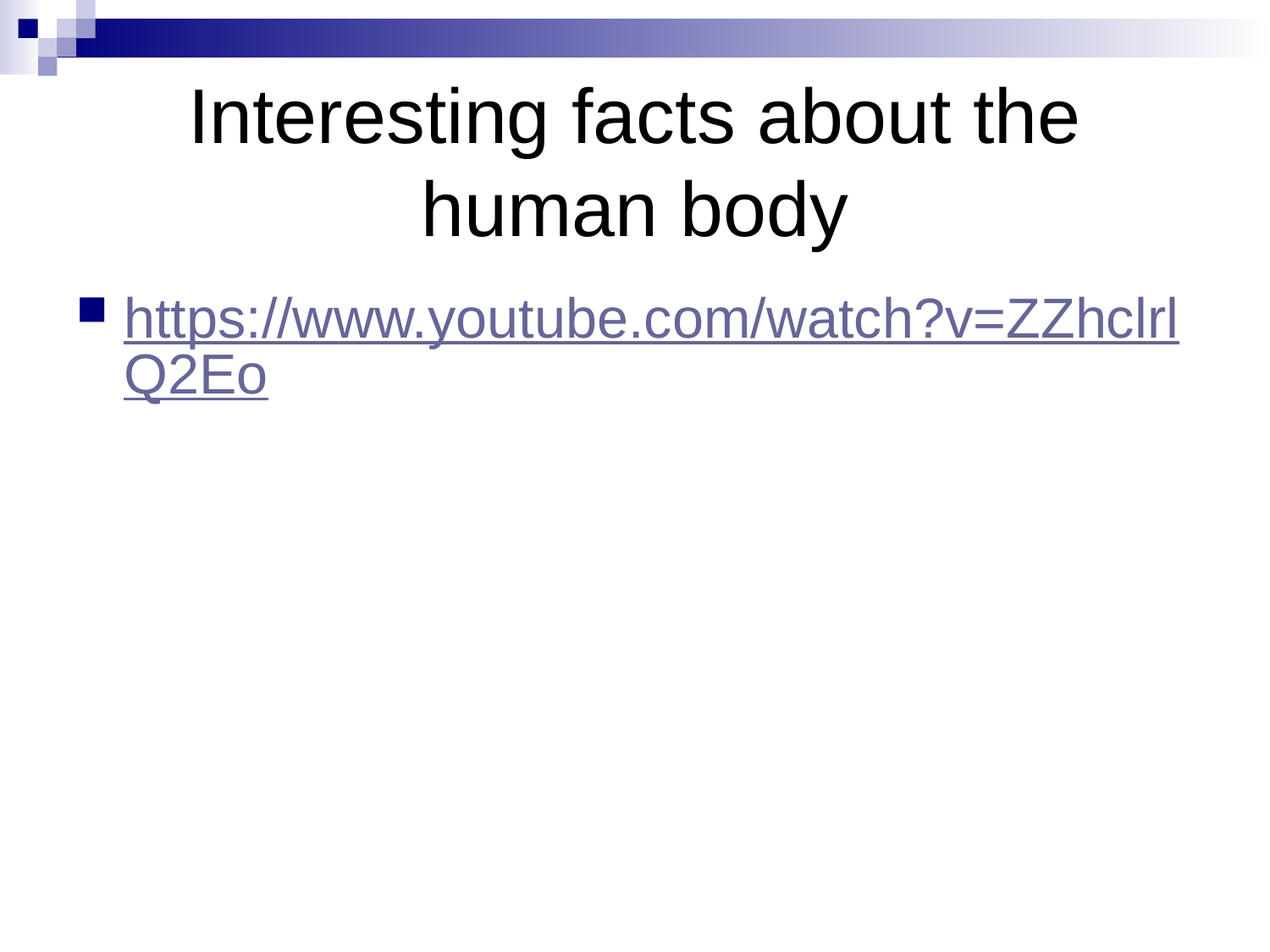

# Interesting facts about the human body
https://www.youtube.com/watch?v=ZZhclrlQ2Eo